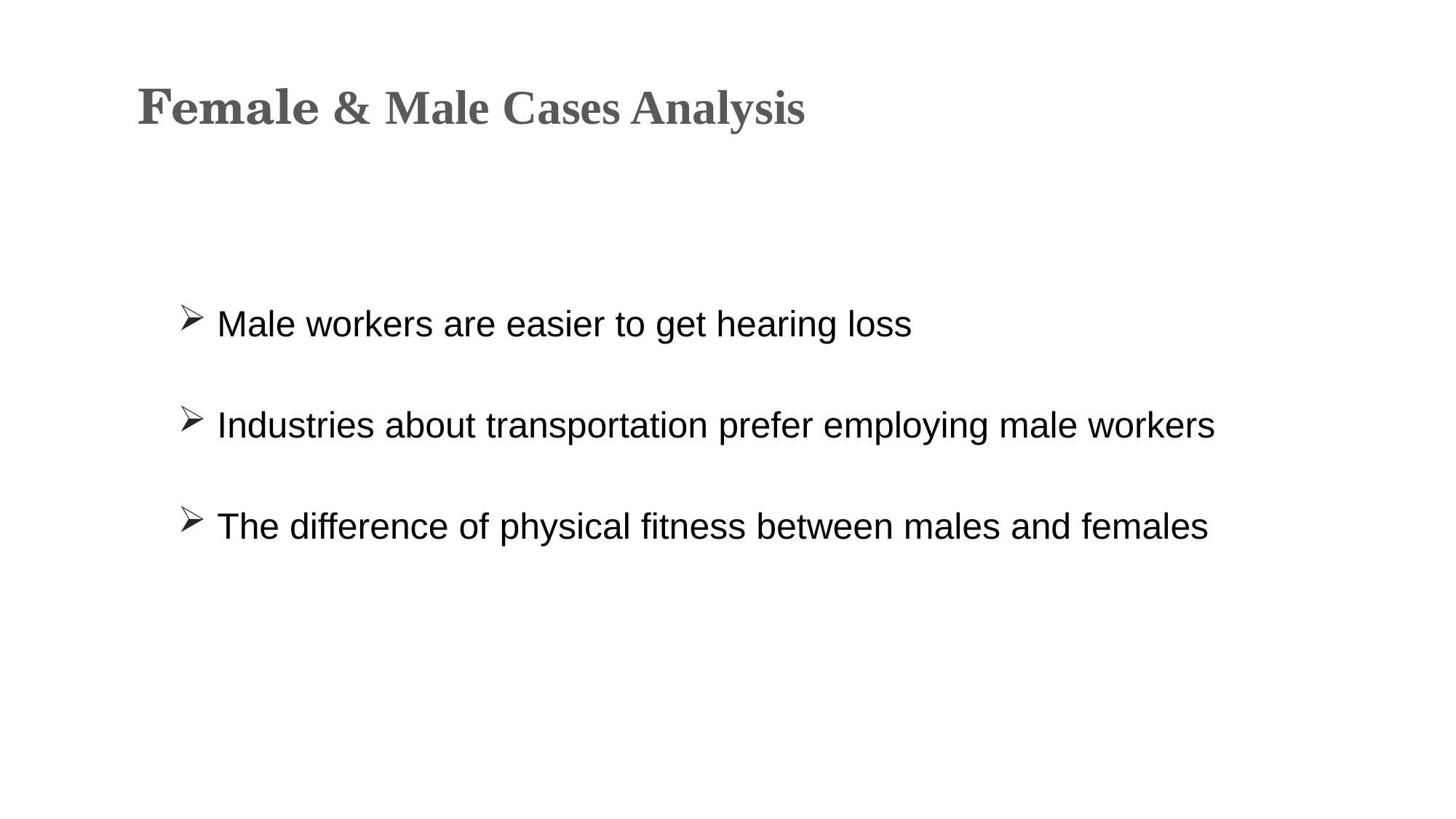

# Female & Male Cases Analysis
 Male workers are easier to get hearing loss
 Industries about transportation prefer employing male workers
 The difference of physical fitness between males and females